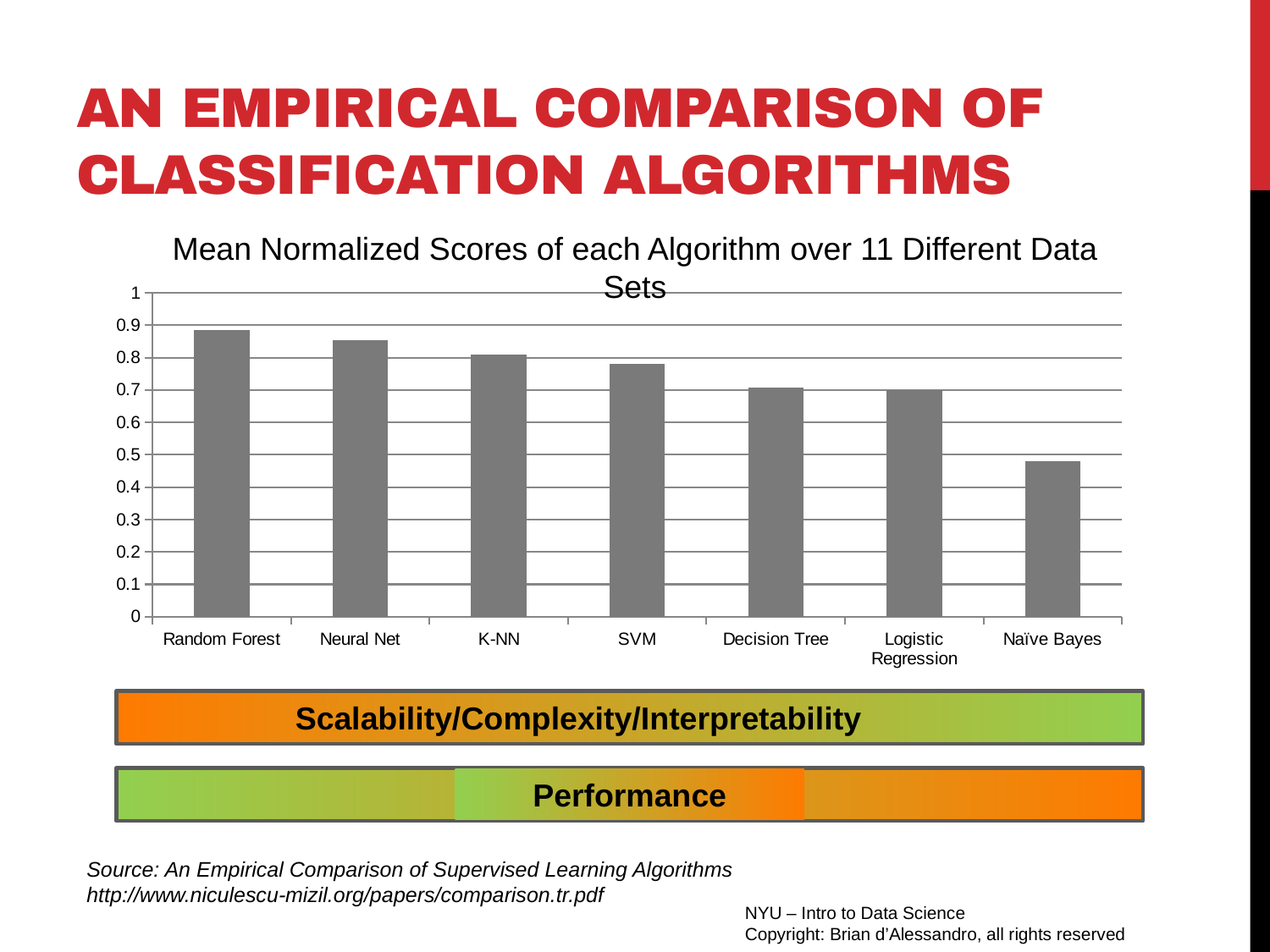

# An Empirical Comparison of Classification Algorithms
Mean Normalized Scores of each Algorithm over 11 Different Data Sets

### Chart

| Category |  |
|---|---|
| Random Forest | 0.884000000000001 |
| Neural Net | 0.854000000000001 |
| K-NN | 0.81 |
| SVM | 0.781 |
| Decision Tree | 0.708000000000001 |
| Logistic Regression | 0.700000000000001 |
| Naïve Bayes | 0.481 |
Scalability/Complexity/Interpretability

Performance
Source: An Empirical Comparison of Supervised Learning Algorithms  http://www.niculescu-mizil.org/papers/comparison.tr.pdf